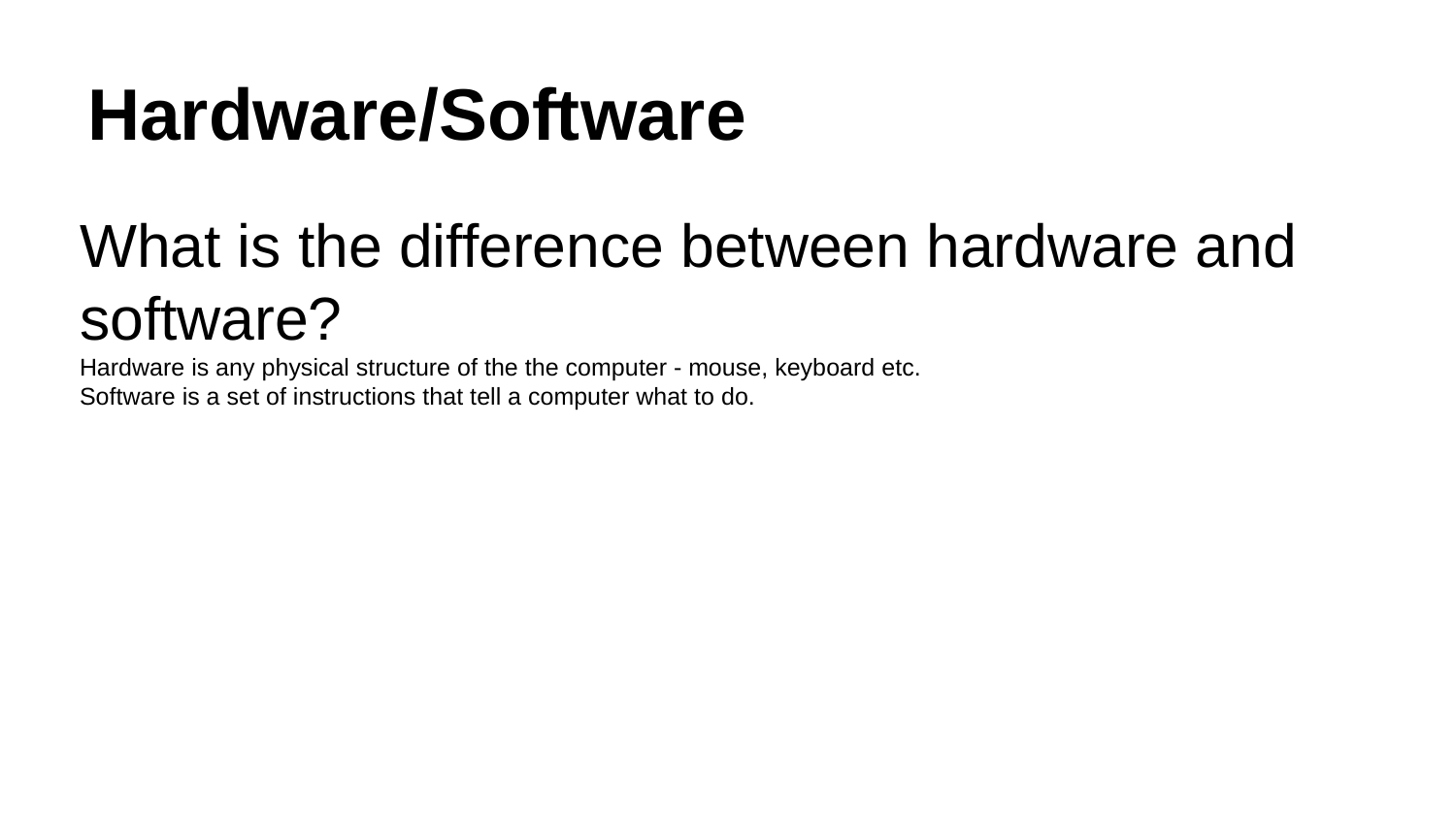

# Hardware/Software
What is the difference between hardware and software?
Hardware is any physical structure of the the computer - mouse, keyboard etc.
Software is a set of instructions that tell a computer what to do.